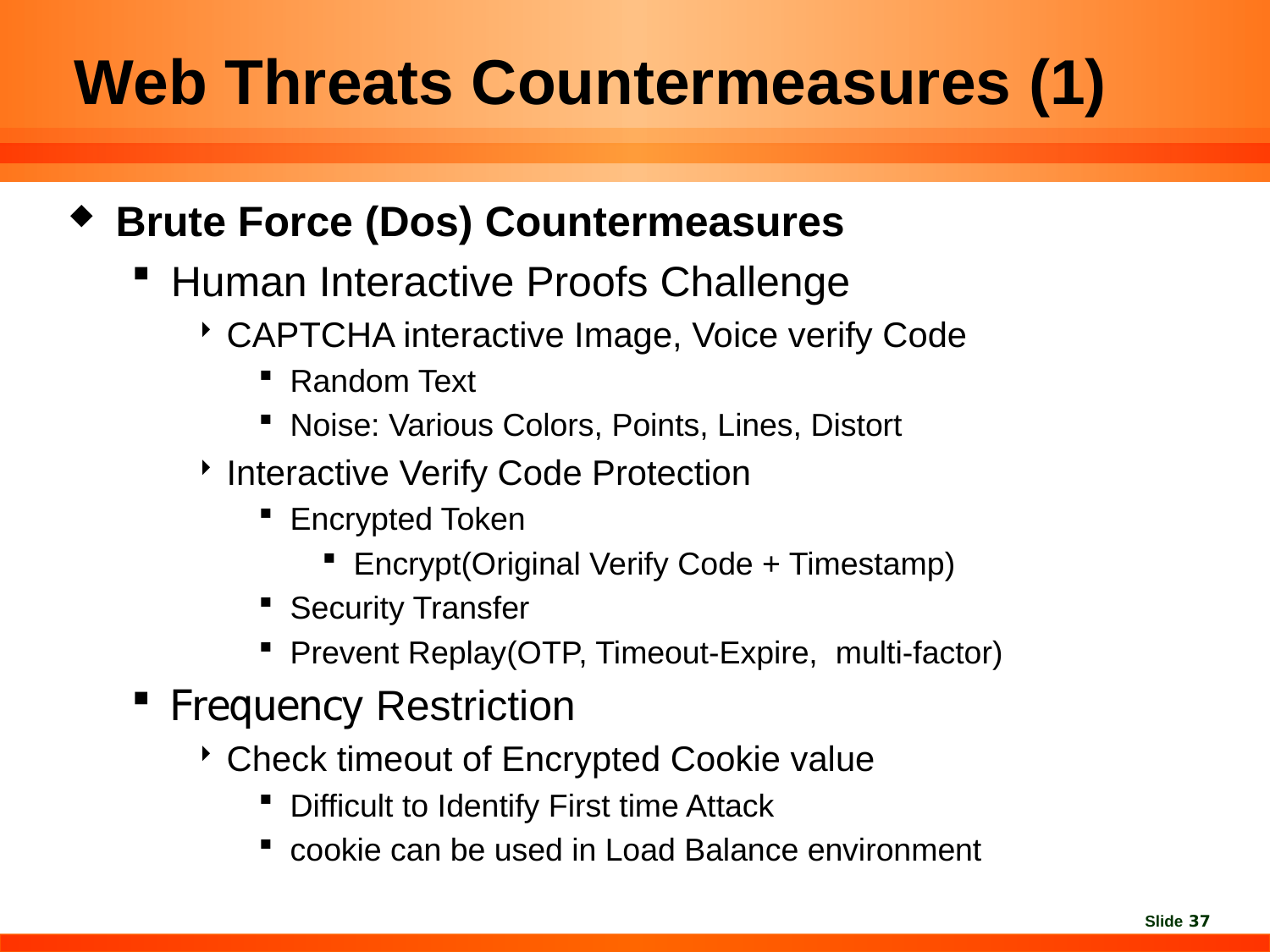

# Web Threats Countermeasures (1)
Brute Force (Dos) Countermeasures
Human Interactive Proofs Challenge
CAPTCHA interactive Image, Voice verify Code
Random Text
Noise: Various Colors, Points, Lines, Distort
Interactive Verify Code Protection
Encrypted Token
Encrypt(Original Verify Code + Timestamp)
Security Transfer
Prevent Replay(OTP, Timeout-Expire,  multi-factor)
Frequency Restriction
Check timeout of Encrypted Cookie value
Difficult to Identify First time Attack
cookie can be used in Load Balance environment